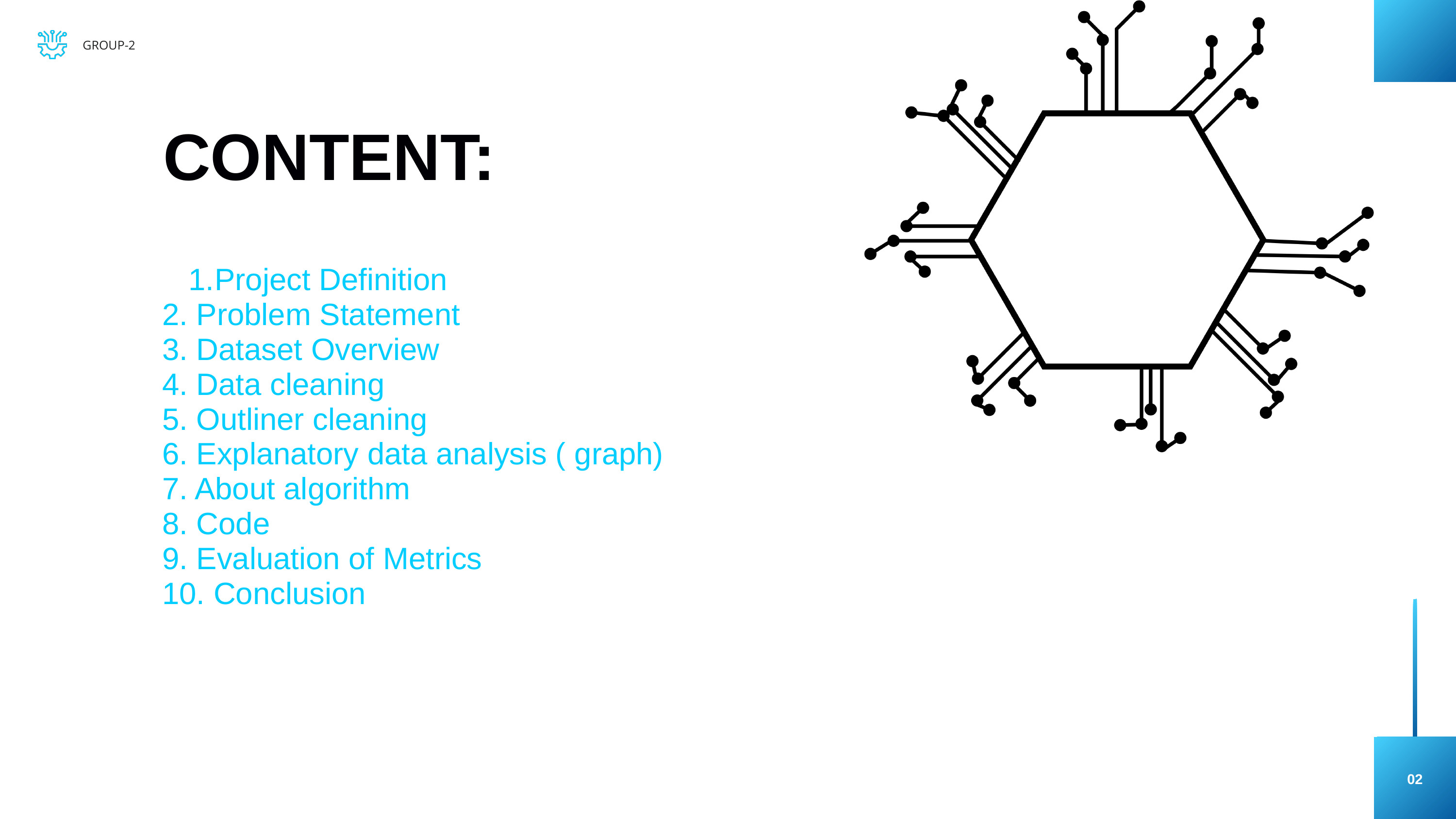

GROUP-2
CONTENT:
Project Definition
2. Problem Statement
3. Dataset Overview
4. Data cleaning
5. Outliner cleaning
6. Explanatory data analysis ( graph)
7. About algorithm
8. Code
9. Evaluation of Metrics
10. Conclusion

02